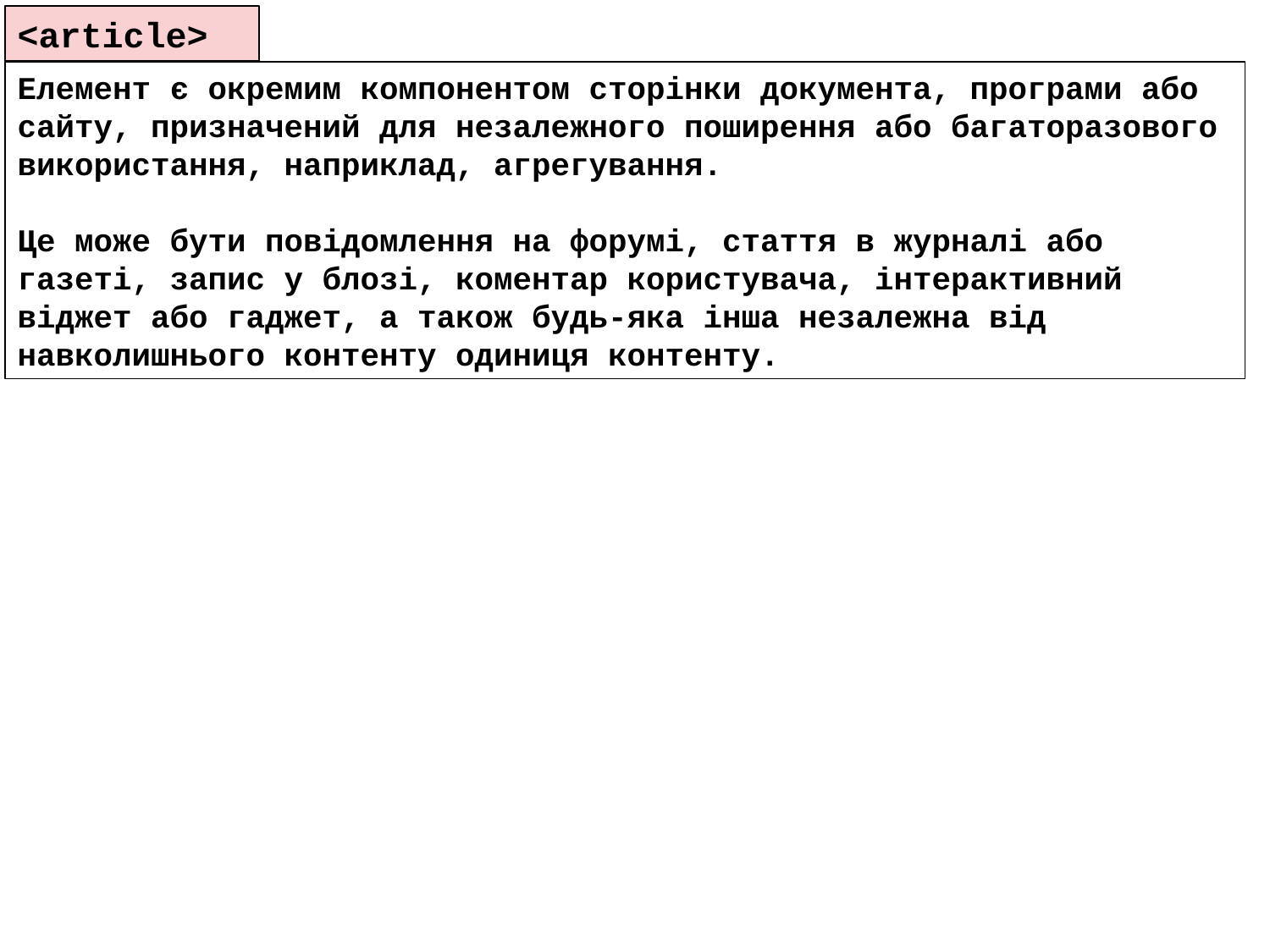

<article>
Елемент є окремим компонентом сторінки документа, програми або сайту, призначений для незалежного поширення або багаторазового використання, наприклад, агрегування.

Це може бути повідомлення на форумі, стаття в журналі або газеті, запис у блозі, коментар користувача, інтерактивний віджет або гаджет, а також будь-яка інша незалежна від навколишнього контенту одиниця контенту.